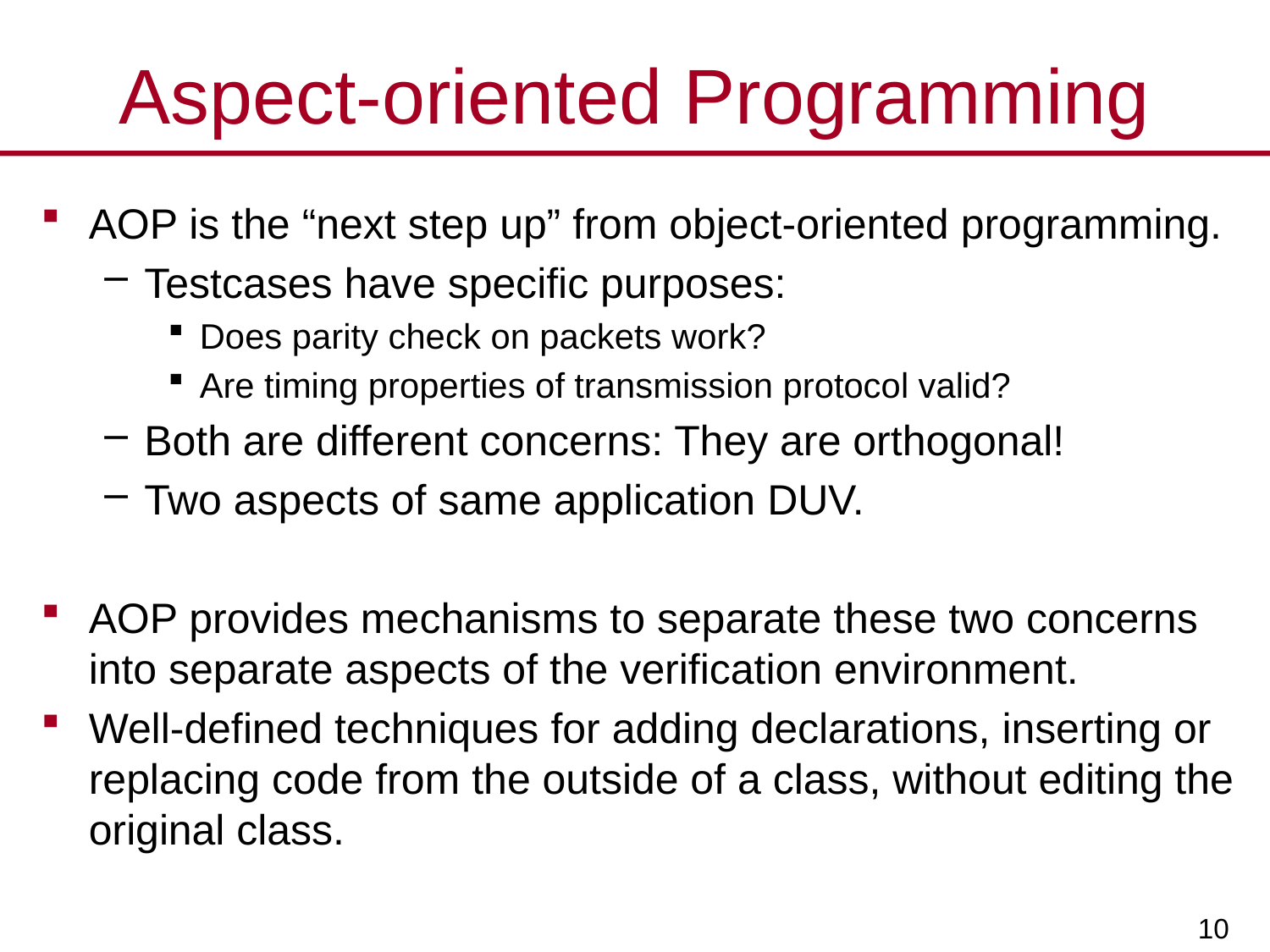

# Aspect-oriented Programming
AOP is the “next step up” from object-oriented programming.
Testcases have specific purposes:
Does parity check on packets work?
Are timing properties of transmission protocol valid?
Both are different concerns: They are orthogonal!
Two aspects of same application DUV.

AOP provides mechanisms to separate these two concerns into separate aspects of the verification environment.
Well-defined techniques for adding declarations, inserting or replacing code from the outside of a class, without editing the original class.